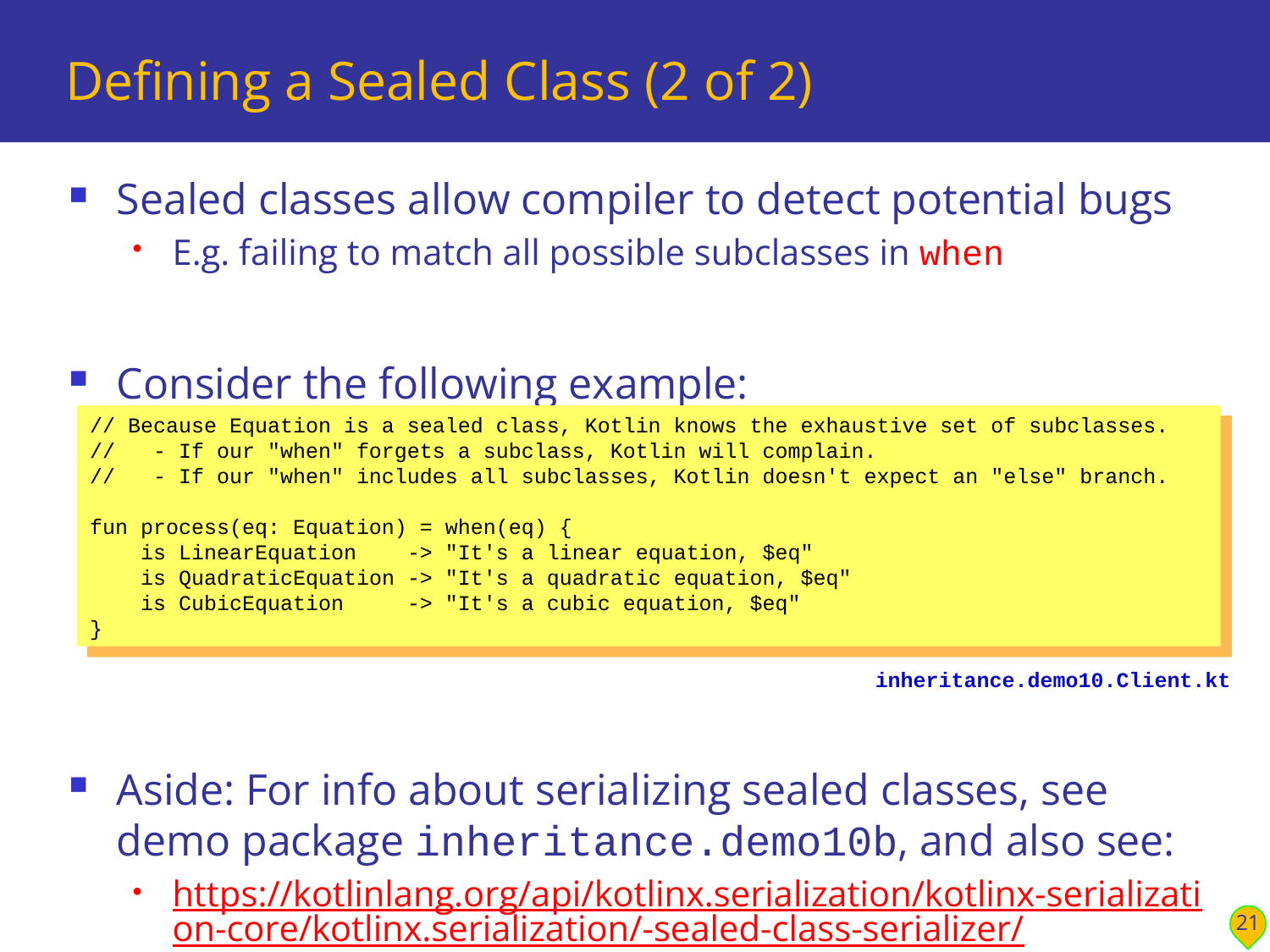

# Defining a Sealed Class (2 of 2)
Sealed classes allow compiler to detect potential bugs
E.g. failing to match all possible subclasses in when

Consider the following example:

Aside: For info about serializing sealed classes, see demo package inheritance.demo10b, and also see:
https://kotlinlang.org/api/kotlinx.serialization/kotlinx-serialization-core/kotlinx.serialization/-sealed-class-serializer/
// Because Equation is a sealed class, Kotlin knows the exhaustive set of subclasses.
//   - If our "when" forgets a subclass, Kotlin will complain.
//   - If our "when" includes all subclasses, Kotlin doesn't expect an "else" branch.

fun process(eq: Equation) = when(eq) {
    is LinearEquation    -> "It's a linear equation, $eq"
    is QuadraticEquation -> "It's a quadratic equation, $eq"
    is CubicEquation     -> "It's a cubic equation, $eq"
}
inheritance.demo10.Client.kt
21